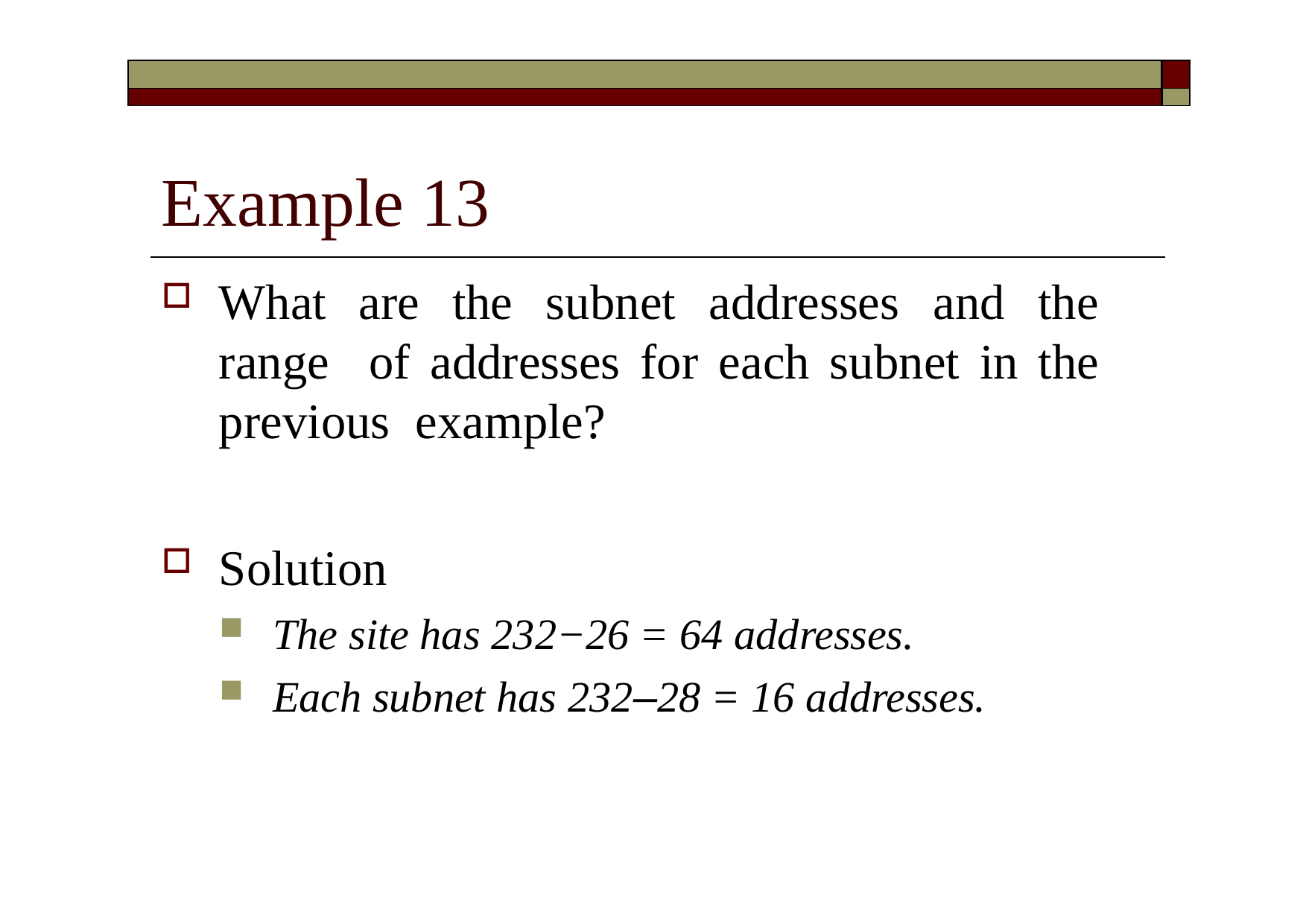

|  |  |
| --- | --- |
|  |  |
# Example 13
What are the subnet addresses and the range  of addresses for each subnet in the previous  example?

Solution
The site has 232−26 = 64 addresses.
Each subnet has 232–28 = 16 addresses.